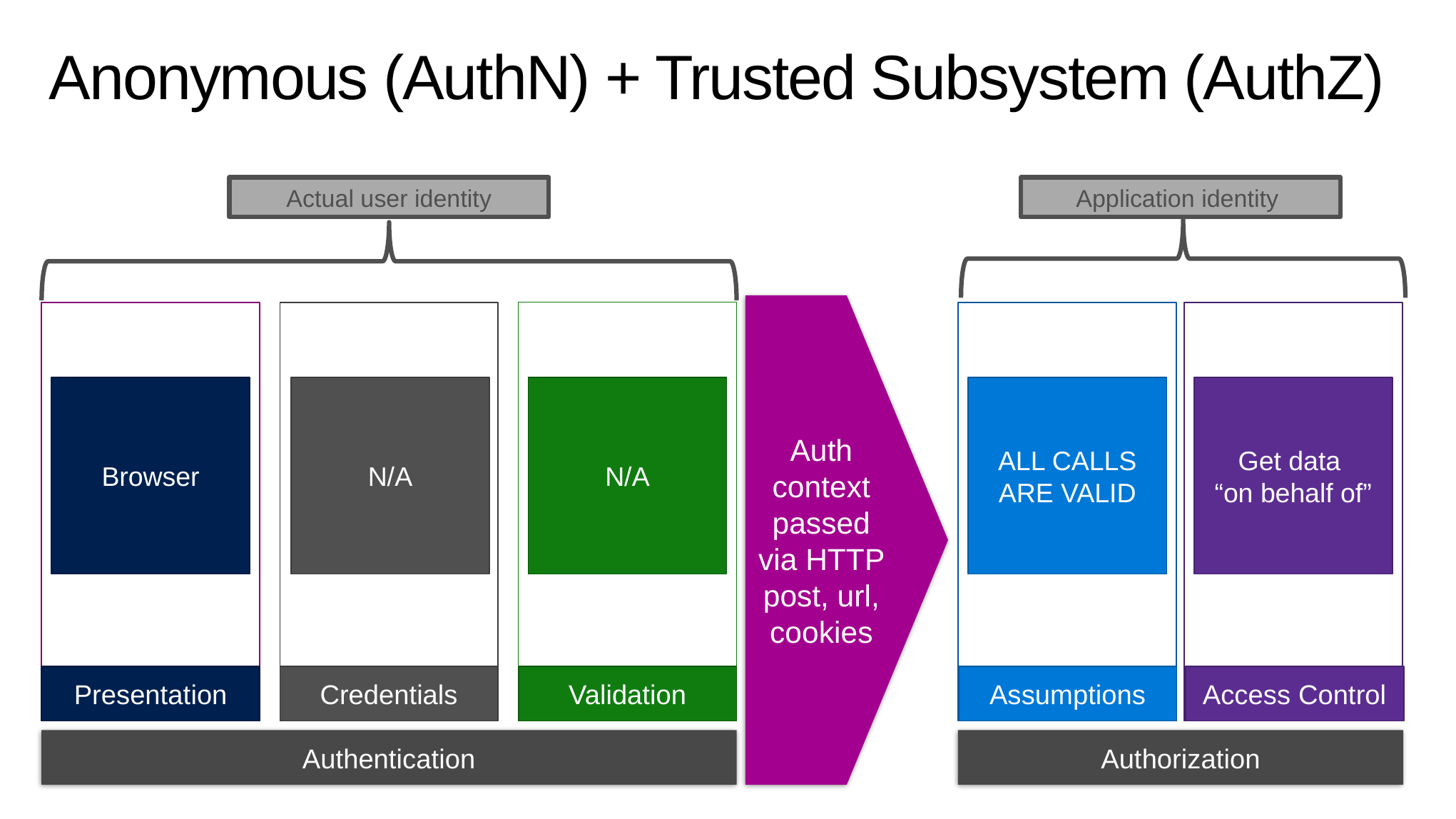

# Anonymous (AuthN) + Trusted Subsystem (AuthZ)

Actual user identity
Application identity
Auth context passed via HTTP post, url, cookies
Presentation
Browser
Credentials
N/A
Validation
N/A
Assumptions
ALL CALLS ARE VALID
Access control
Get data
“on behalf of”
Presentation
Credentials
Validation
Assumptions
Access Control
Authentication
Authorization